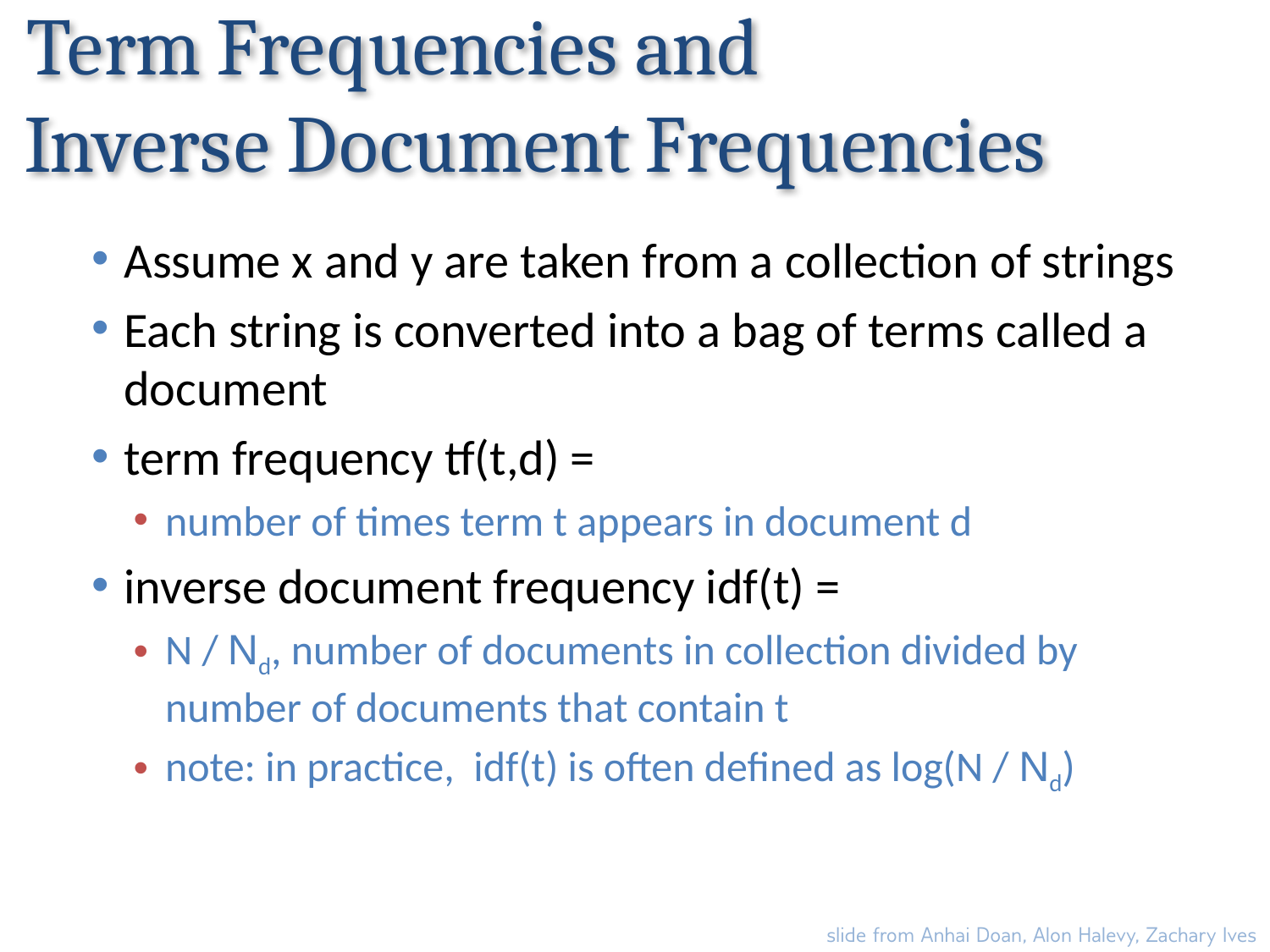

# Term Frequencies and Inverse Document Frequencies
Assume x and y are taken from a collection of strings
Each string is converted into a bag of terms called a document
term frequency tf(t,d) =
number of times term t appears in document d
inverse document frequency idf(t) =
N / Nd, number of documents in collection divided by number of documents that contain t
note: in practice,  idf(t) is often defined as log(N / Nd)
slide from Anhai Doan, Alon Halevy, Zachary Ives